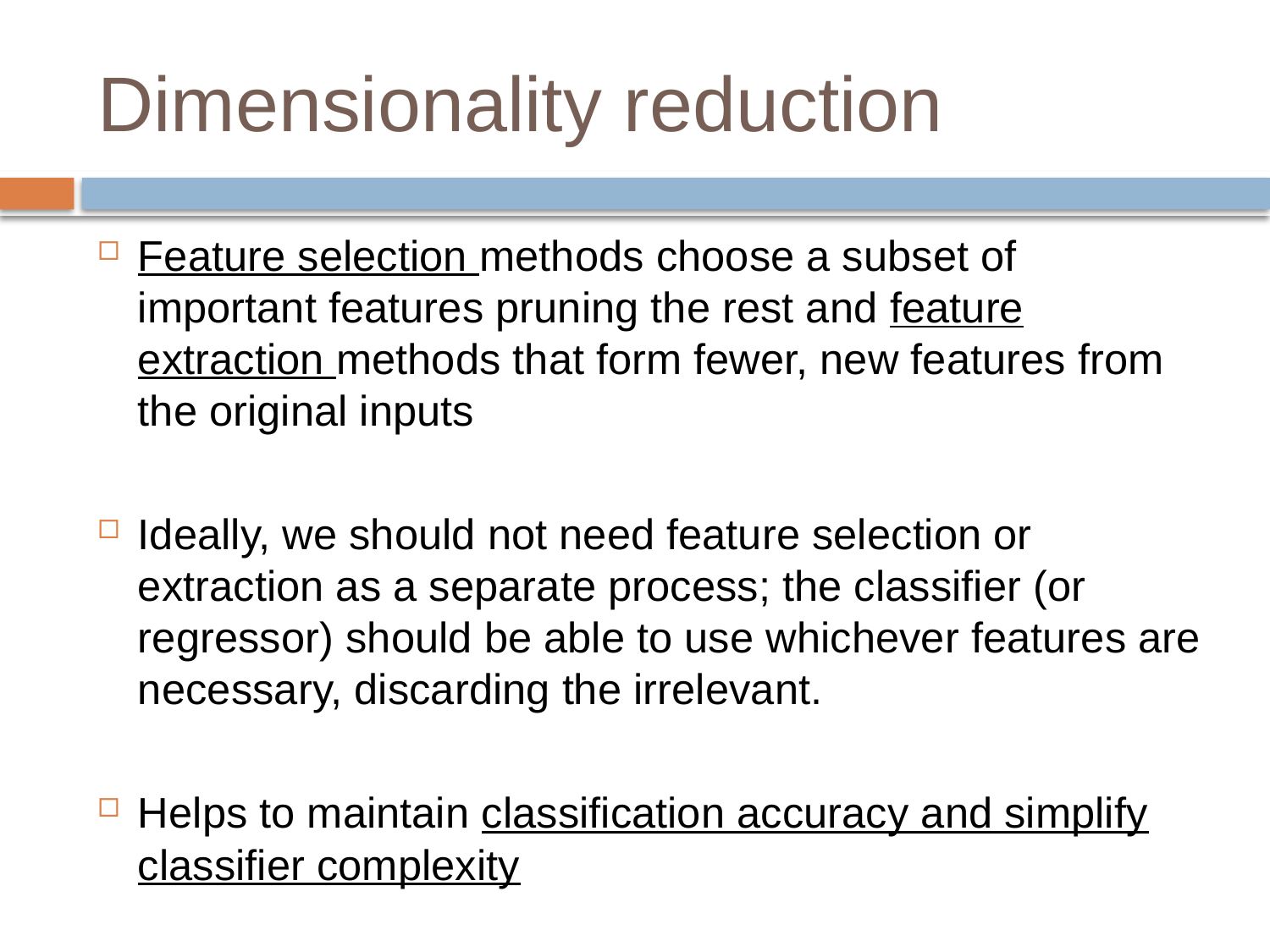

# Dimensionality reduction
Feature selection methods choose a subset of important features pruning the rest and feature extraction methods that form fewer, new features from the original inputs

Ideally, we should not need feature selection or extraction as a separate process; the classiﬁer (or regressor) should be able to use whichever features are necessary, discarding the irrelevant.

Helps to maintain classification accuracy and simplify classifier complexity